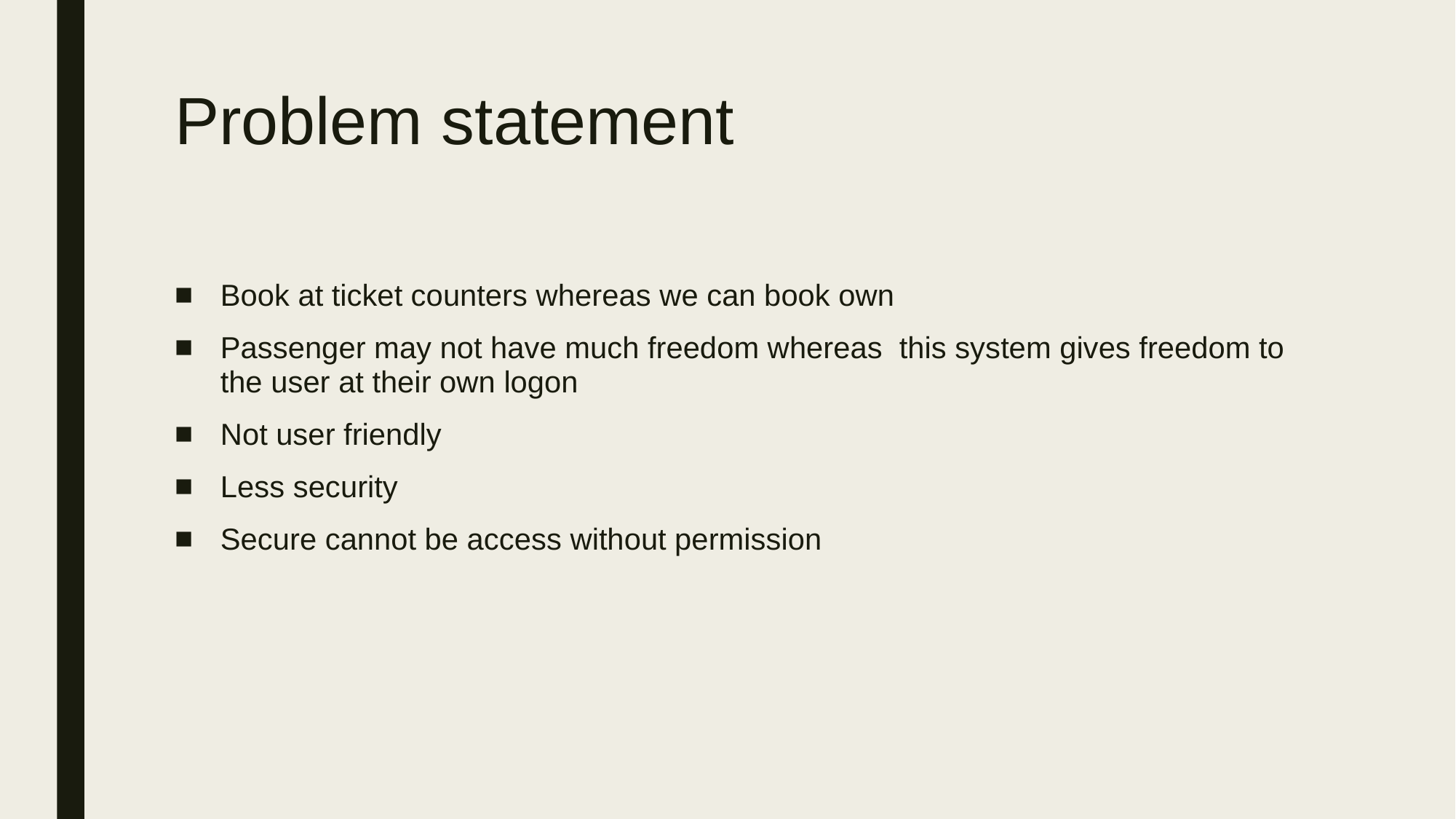

# Problem statement
Book at ticket counters whereas we can book own
Passenger may not have much freedom whereas  this system gives freedom to the user at their own logon
Not user friendly
Less security
Secure cannot be access without permission